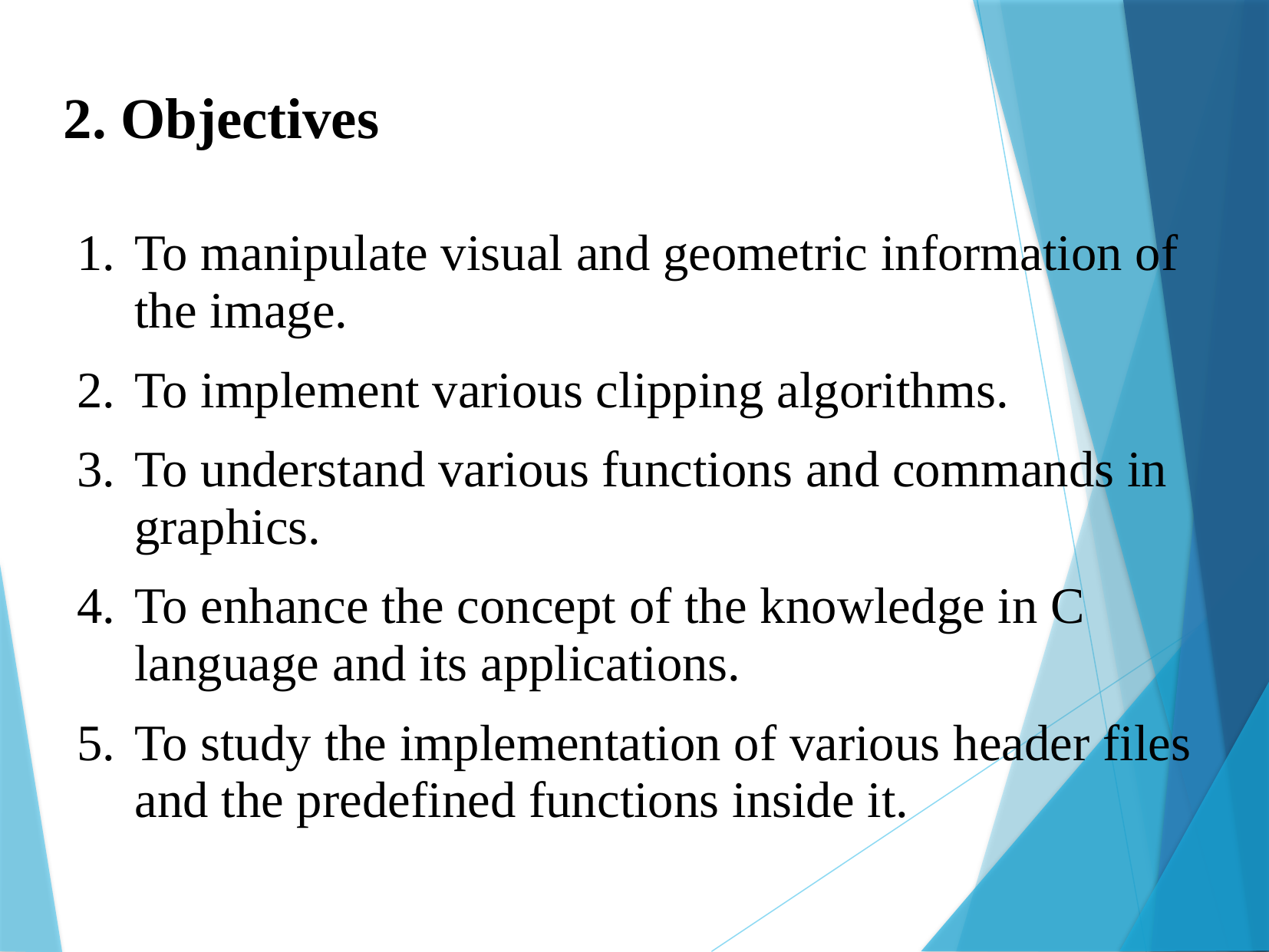

2. Objectives
To manipulate visual and geometric information of the image.
To implement various clipping algorithms.
To understand various functions and commands in graphics.
To enhance the concept of the knowledge in C language and its applications.
To study the implementation of various header files and the predefined functions inside it.